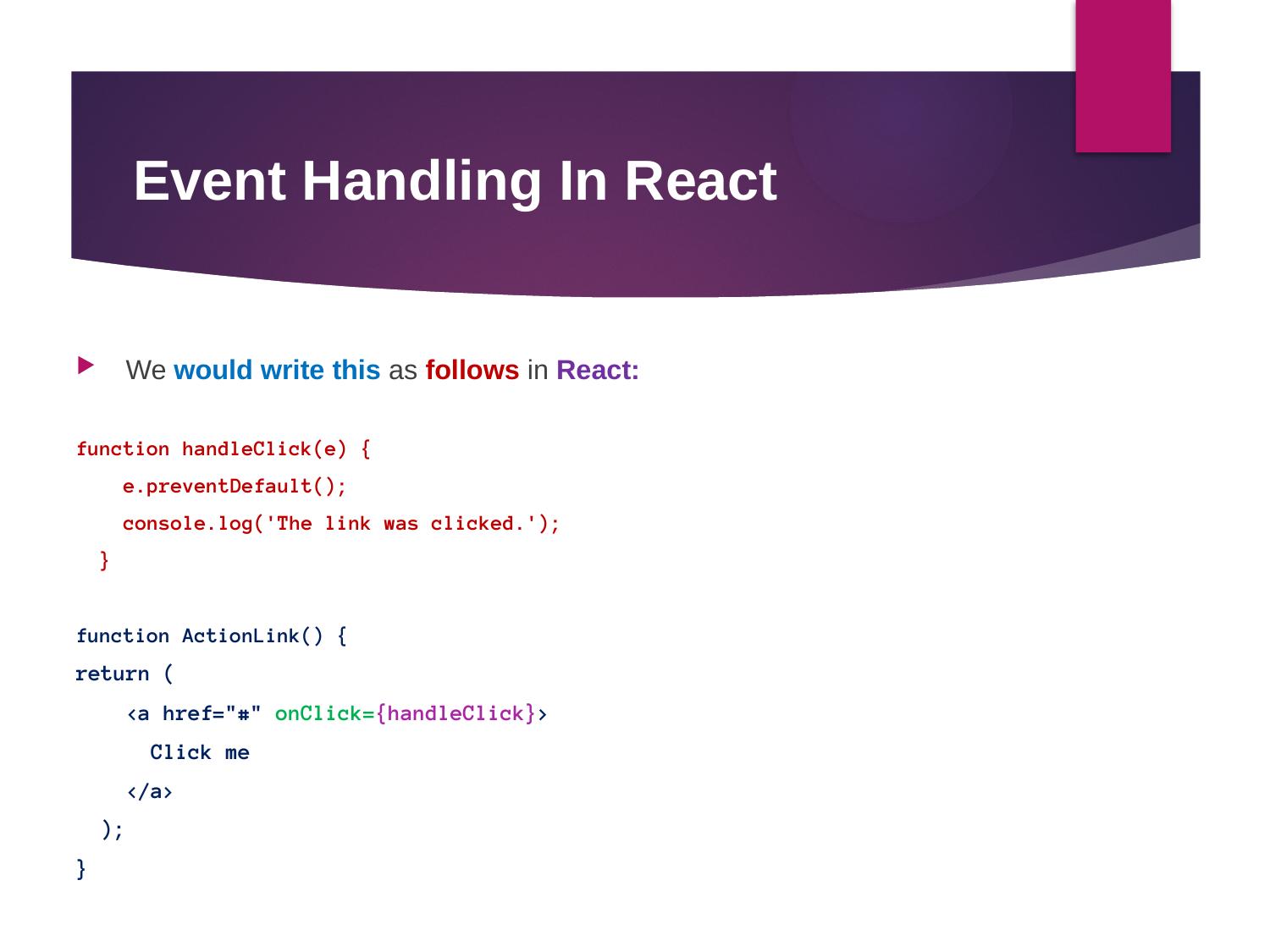

#
Event Handling In React
We would write this as follows in React:

function handleClick(e) {
    e.preventDefault();
    console.log('The link was clicked.');
  }

function ActionLink() {
return (
    <a href="#" onClick={handleClick}>
      Click me
    </a>
  );
}